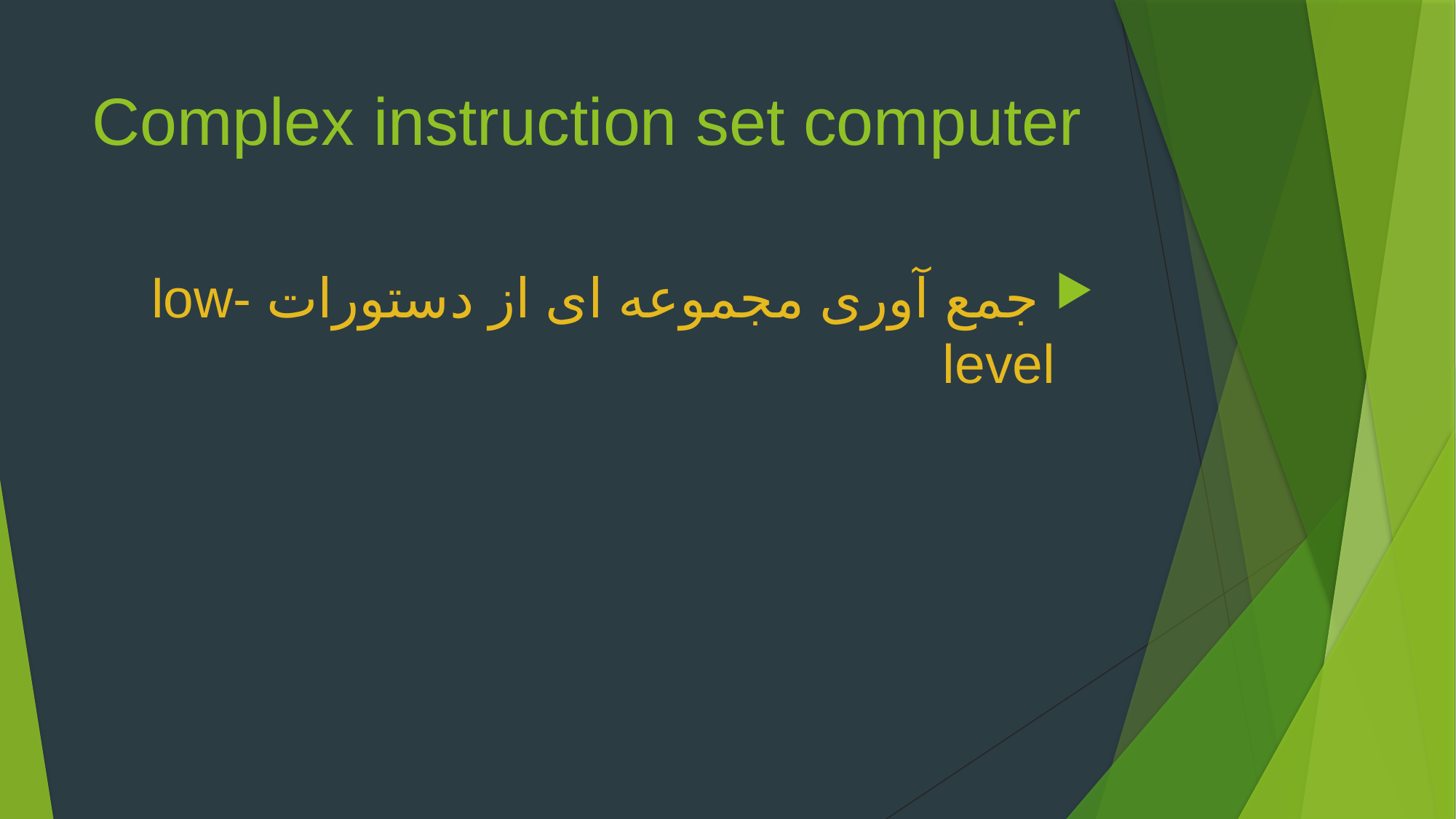

# Complex instruction set computer
 جمع آوری مجموعه ای از دستورات low-level